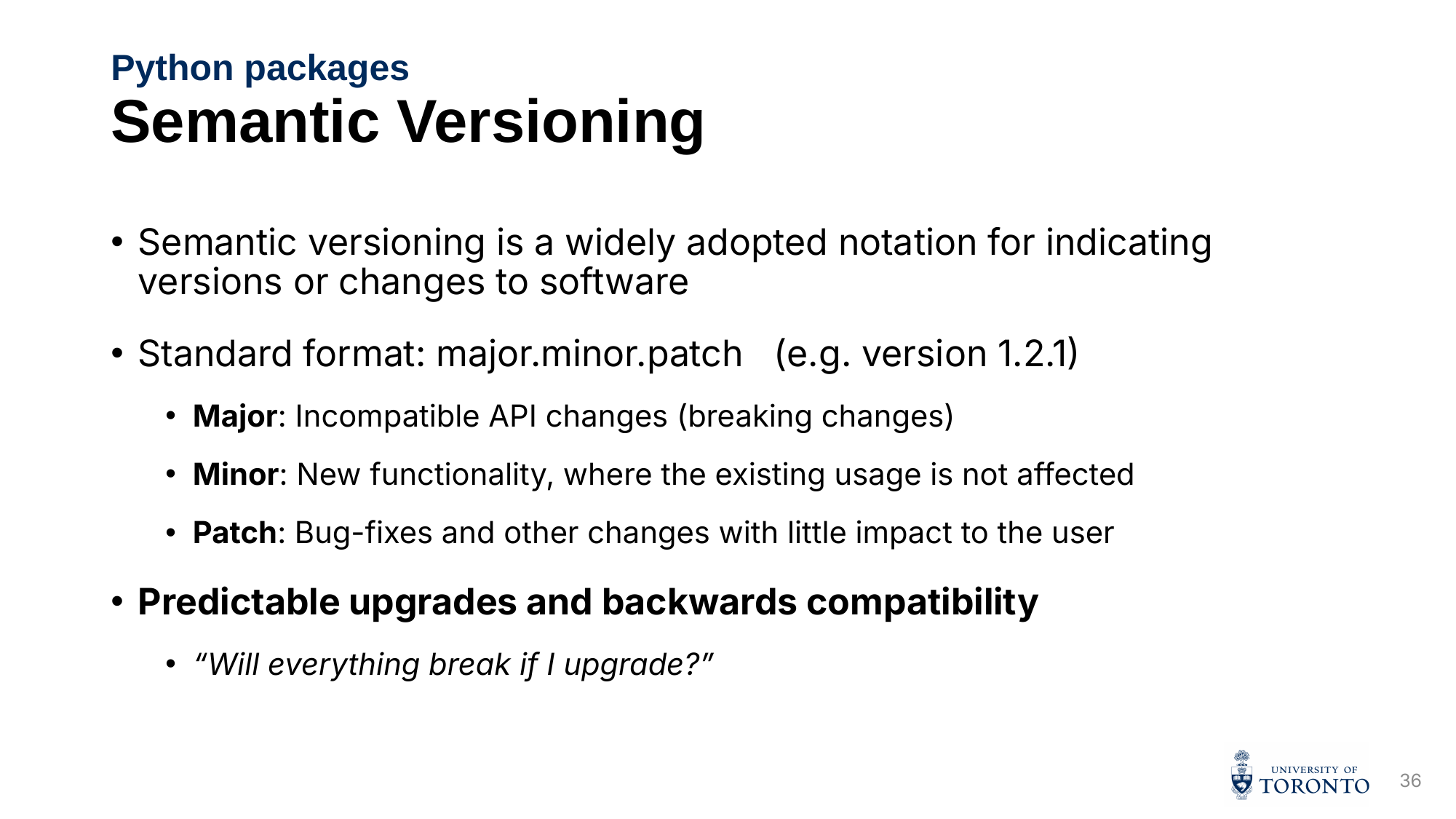

# Semantic Versioning
Python packages

Semantic versioning is a widely adopted notation for indicating versions or changes to software
Standard format: major.minor.patch   (e.g. version 1.2.1)
Major: Incompatible API changes (breaking changes)
Minor: New functionality, where the existing usage is not affected
Patch: Bug-fixes and other changes with little impact to the user
Predictable upgrades and backwards compatibility
“Will everything break if I upgrade?”
36